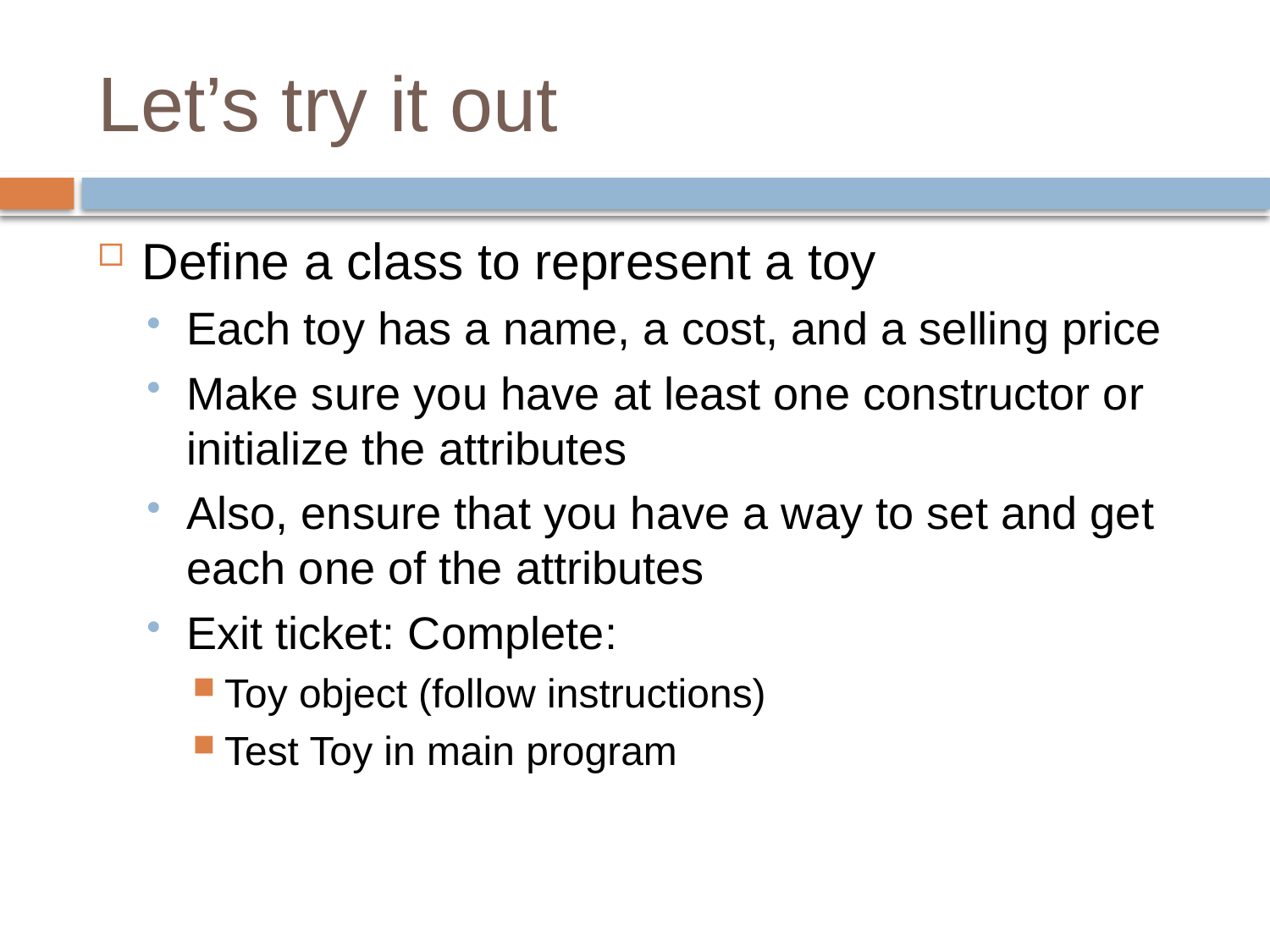

# Let’s try it out
Define a class to represent a toy
Each toy has a name, a cost, and a selling price
Make sure you have at least one constructor or initialize the attributes
Also, ensure that you have a way to set and get each one of the attributes
Exit ticket: Complete:
Toy object (follow instructions)
Test Toy in main program